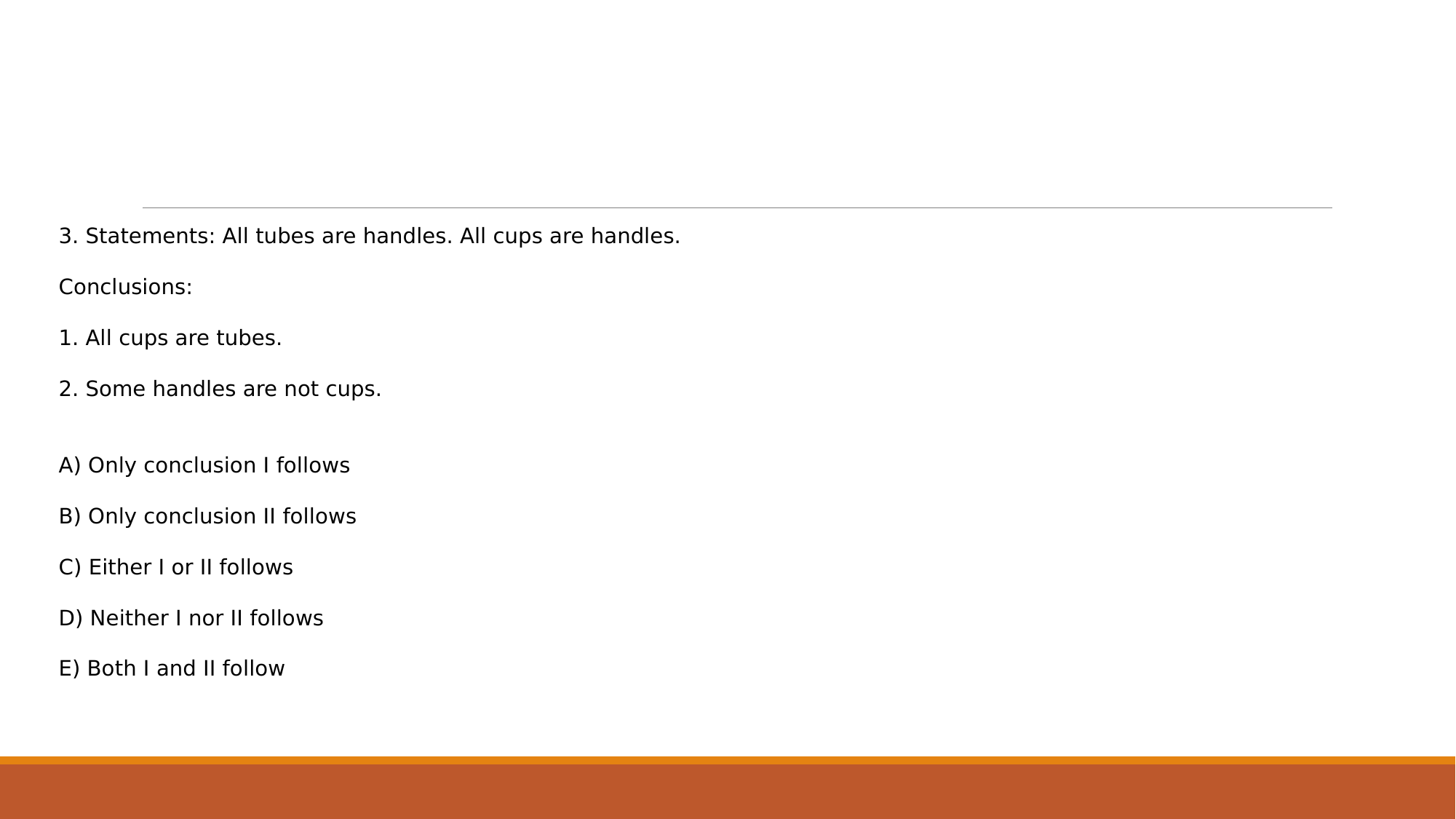

#
3. Statements: All tubes are handles. All cups are handles.

Conclusions:

1. All cups are tubes.

2. Some handles are not cups.

A) Only conclusion I follows

B) Only conclusion II follows

C) Either I or II follows

D) Neither I nor II follows

E) Both I and II follow